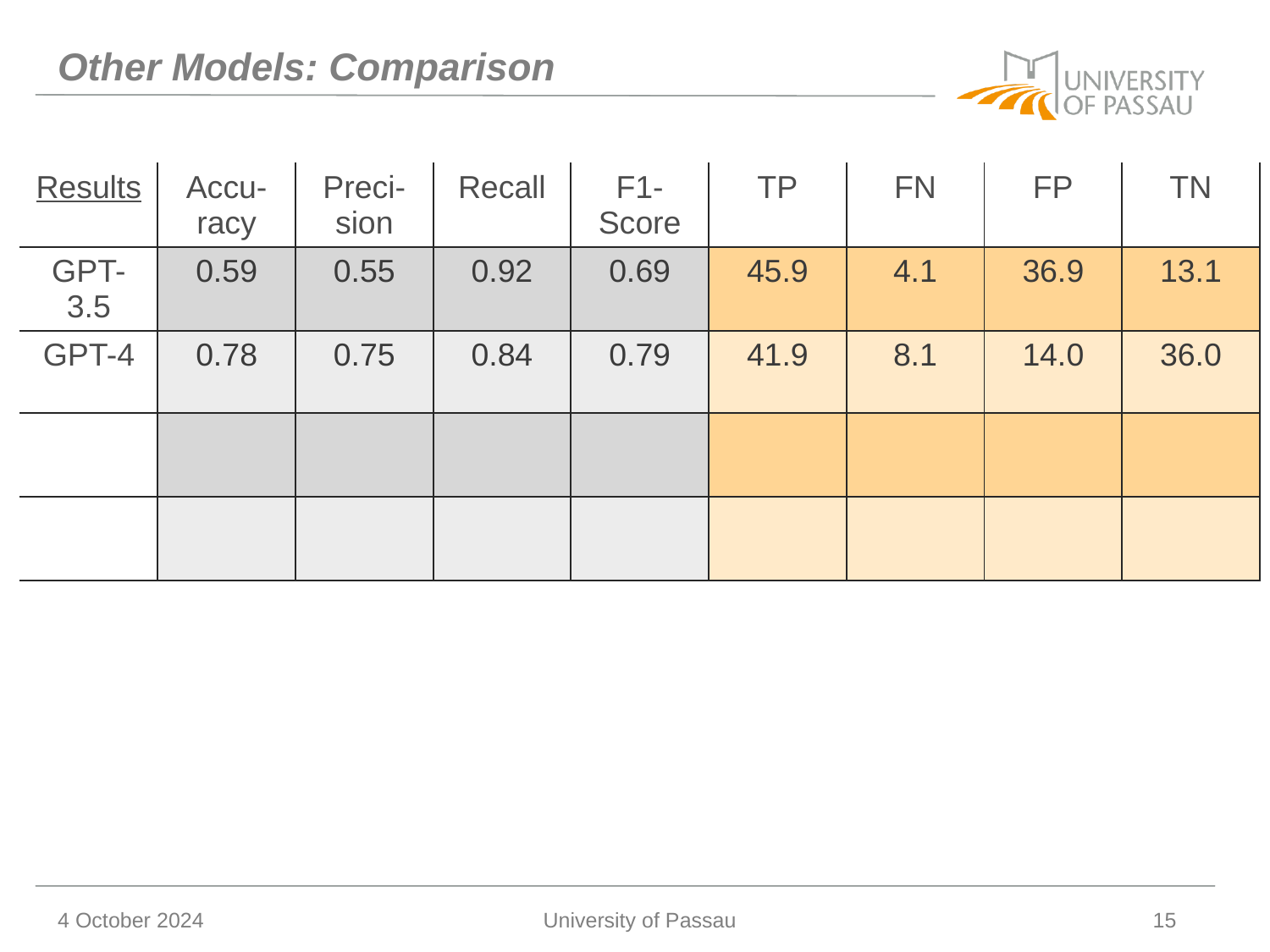

# Other Models: Comparison
| Results | Accu-racy | Preci-sion | Recall | F1-Score | TP | FN | FP | TN |
| --- | --- | --- | --- | --- | --- | --- | --- | --- |
| GPT-3.5 | 0.59 | 0.55 | 0.92 | 0.69 | 45.9 | 4.1 | 36.9 | 13.1 |
| GPT-4 | 0.78 | 0.75 | 0.84 | 0.79 | 41.9 | 8.1 | 14.0 | 36.0 |
| Tweet-NLP |  |  |  |  |  |  |  |  |
| pysentimiento |  |  |  |  |  |  |  |  |
4 October 2024
University of Passau
15